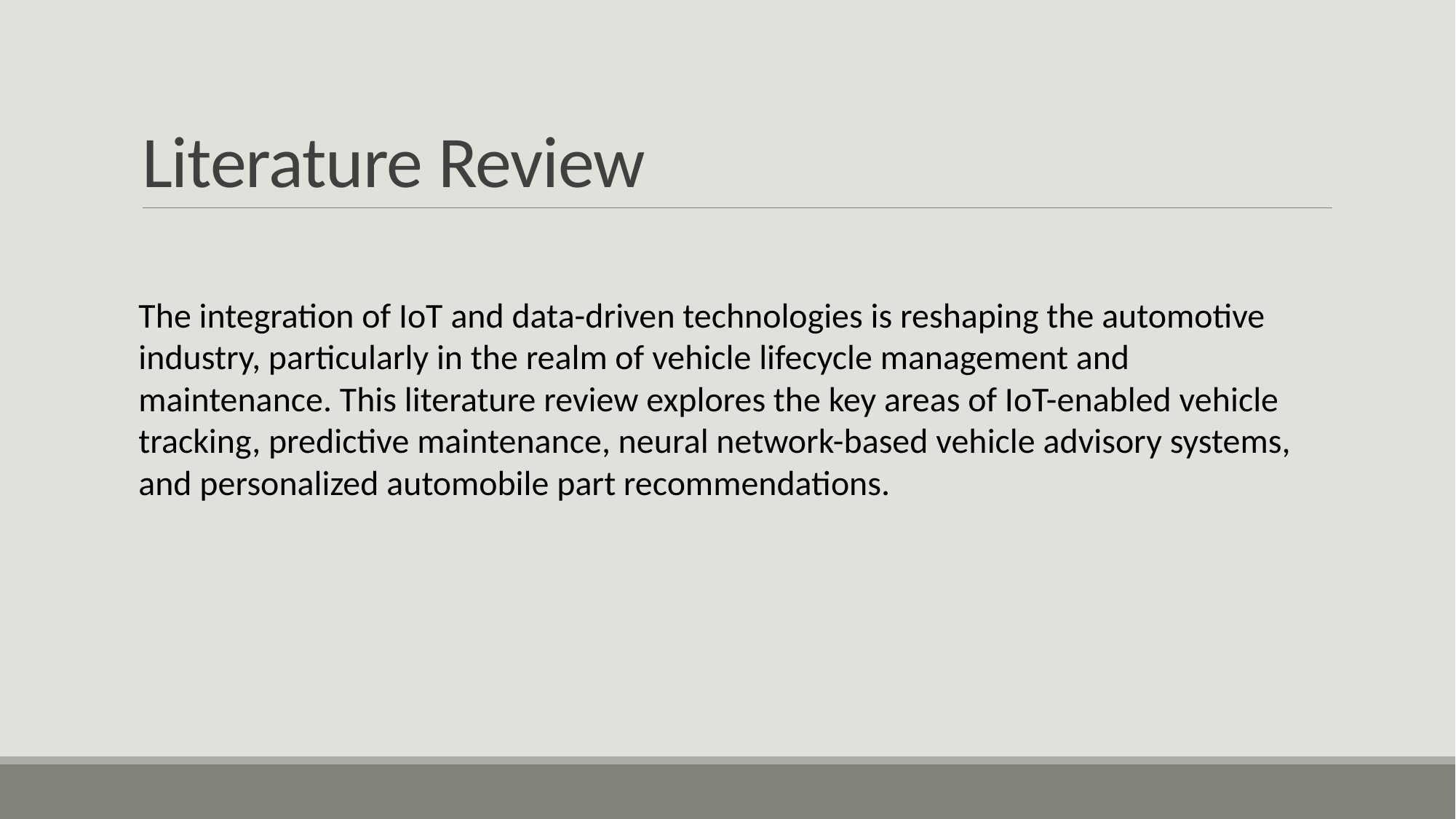

# Literature Review
The integration of IoT and data-driven technologies is reshaping the automotive industry, particularly in the realm of vehicle lifecycle management and maintenance. This literature review explores the key areas of IoT-enabled vehicle tracking, predictive maintenance, neural network-based vehicle advisory systems, and personalized automobile part recommendations.